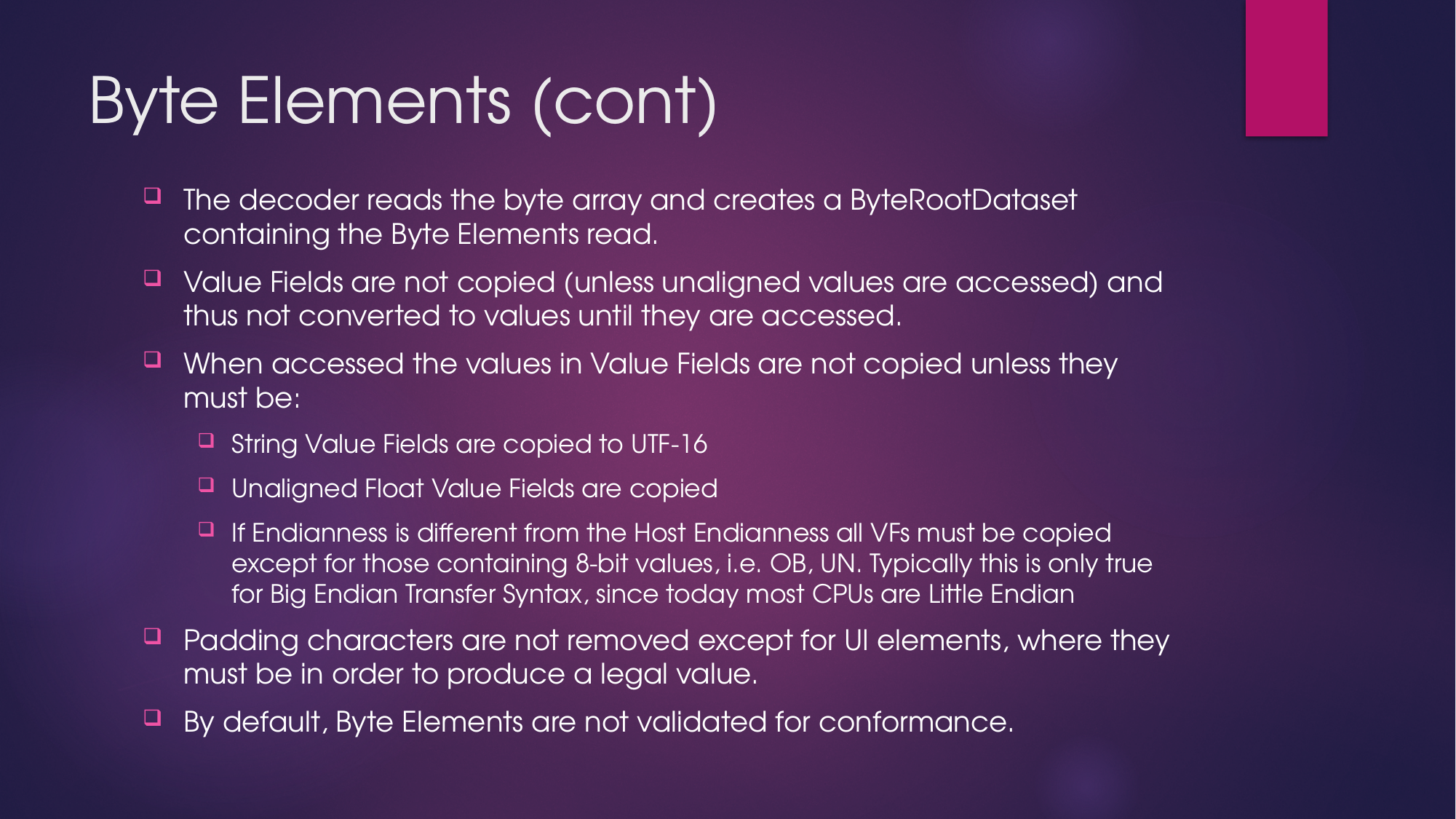

# Byte Elements (cont)
The decoder reads the byte array and creates a ByteRootDataset containing the Byte Elements read.
Value Fields are not copied (unless unaligned values are accessed) and thus not converted to values until they are accessed.
When accessed the values in Value Fields are not copied unless they must be:
String Value Fields are copied to UTF-16
Unaligned Float Value Fields are copied
If Endianness is different from the Host Endianness all VFs must be copied except for those containing 8-bit values, i.e. OB, UN. Typically this is only true for Big Endian Transfer Syntax, since today most CPUs are Little Endian
Padding characters are not removed except for UI elements, where they must be in order to produce a legal value.
By default, Byte Elements are not validated for conformance.